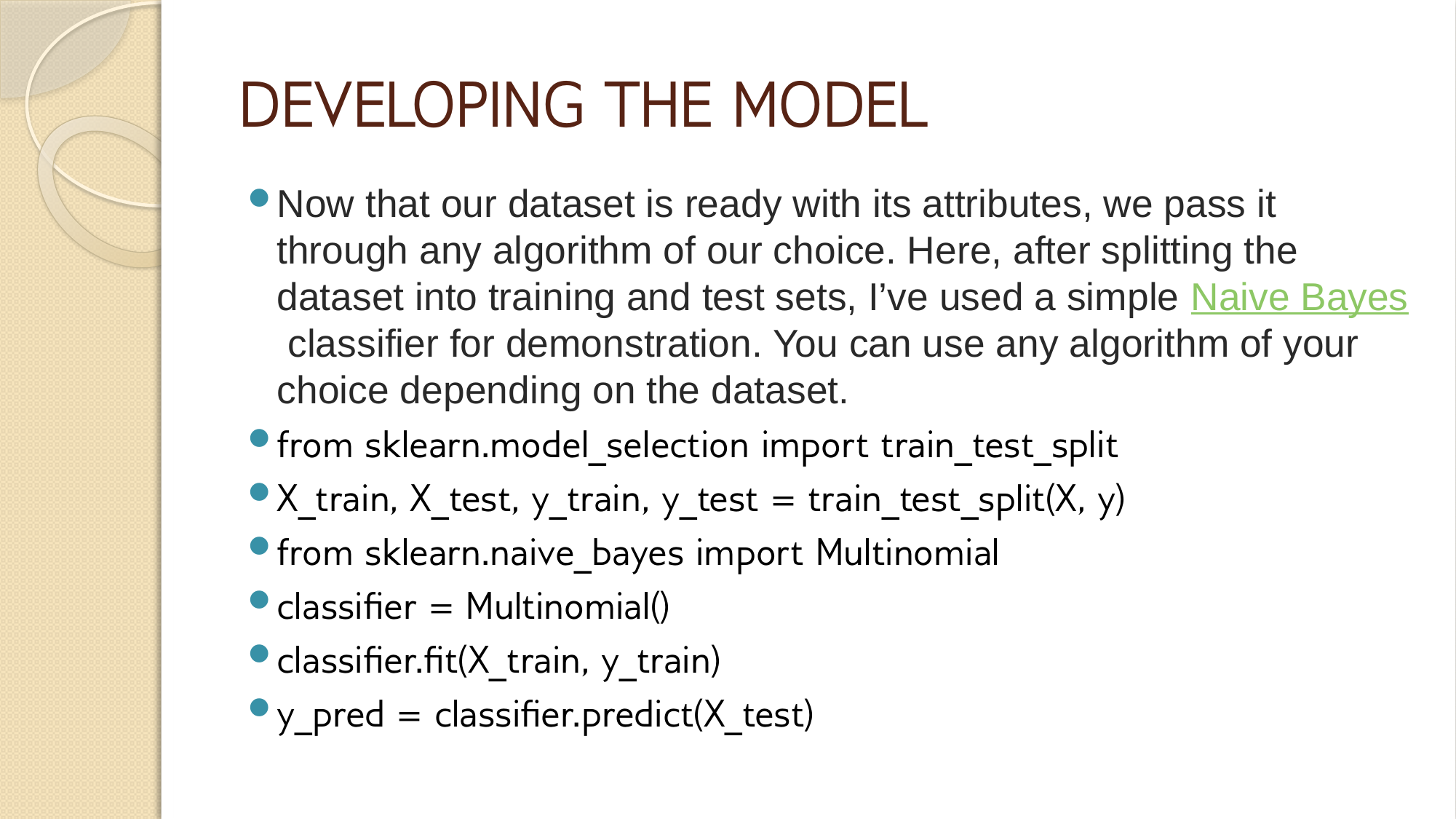

# DEVELOPING THE MODEL
Now that our dataset is ready with its attributes, we pass it through any algorithm of our choice. Here, after splitting the dataset into training and test sets, I’ve used a simple Naive Bayes classifier for demonstration. You can use any algorithm of your choice depending on the dataset.
from sklearn.model_selection import train_test_split
X_train, X_test, y_train, y_test = train_test_split(X, y)
from sklearn.naive_bayes import Multinomial
classifier = Multinomial()
classifier.fit(X_train, y_train)
y_pred = classifier.predict(X_test)